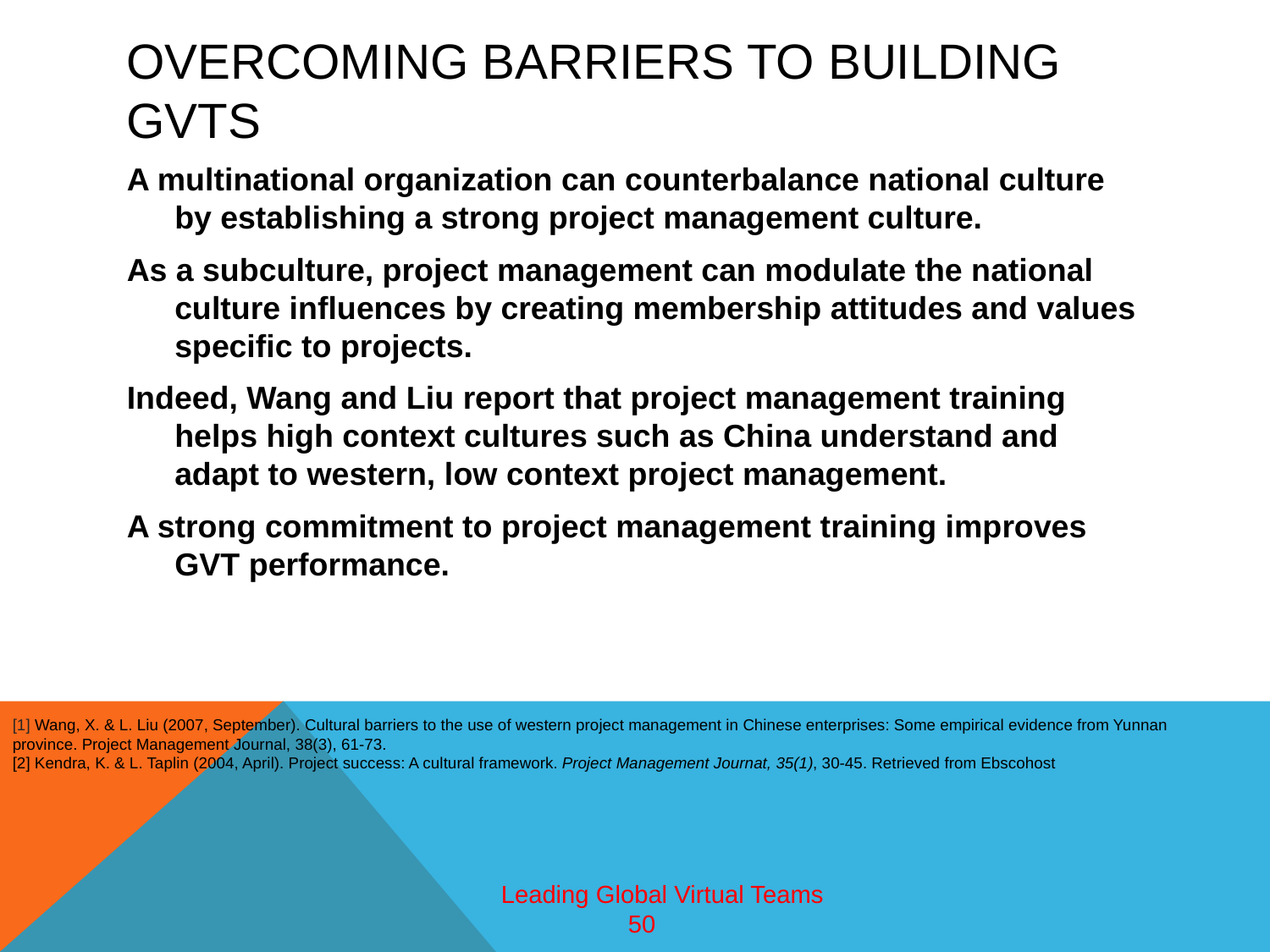

# Overcoming Barriers to building gvts
A multinational organization can counterbalance national culture by establishing a strong project management culture.
As a subculture, project management can modulate the national culture influences by creating membership attitudes and values specific to projects.
Indeed, Wang and Liu report that project management training helps high context cultures such as China understand and adapt to western, low context project management.
A strong commitment to project management training improves GVT performance.

[1] Wang, X. & L. Liu (2007, September). Cultural barriers to the use of western project management in Chinese enterprises: Some empirical evidence from Yunnan province. Project Management Journal, 38(3), 61-73.
[2] Kendra, K. & L. Taplin (2004, April). Project success: A cultural framework. Project Management Journat, 35(1), 30-45. Retrieved from Ebscohost